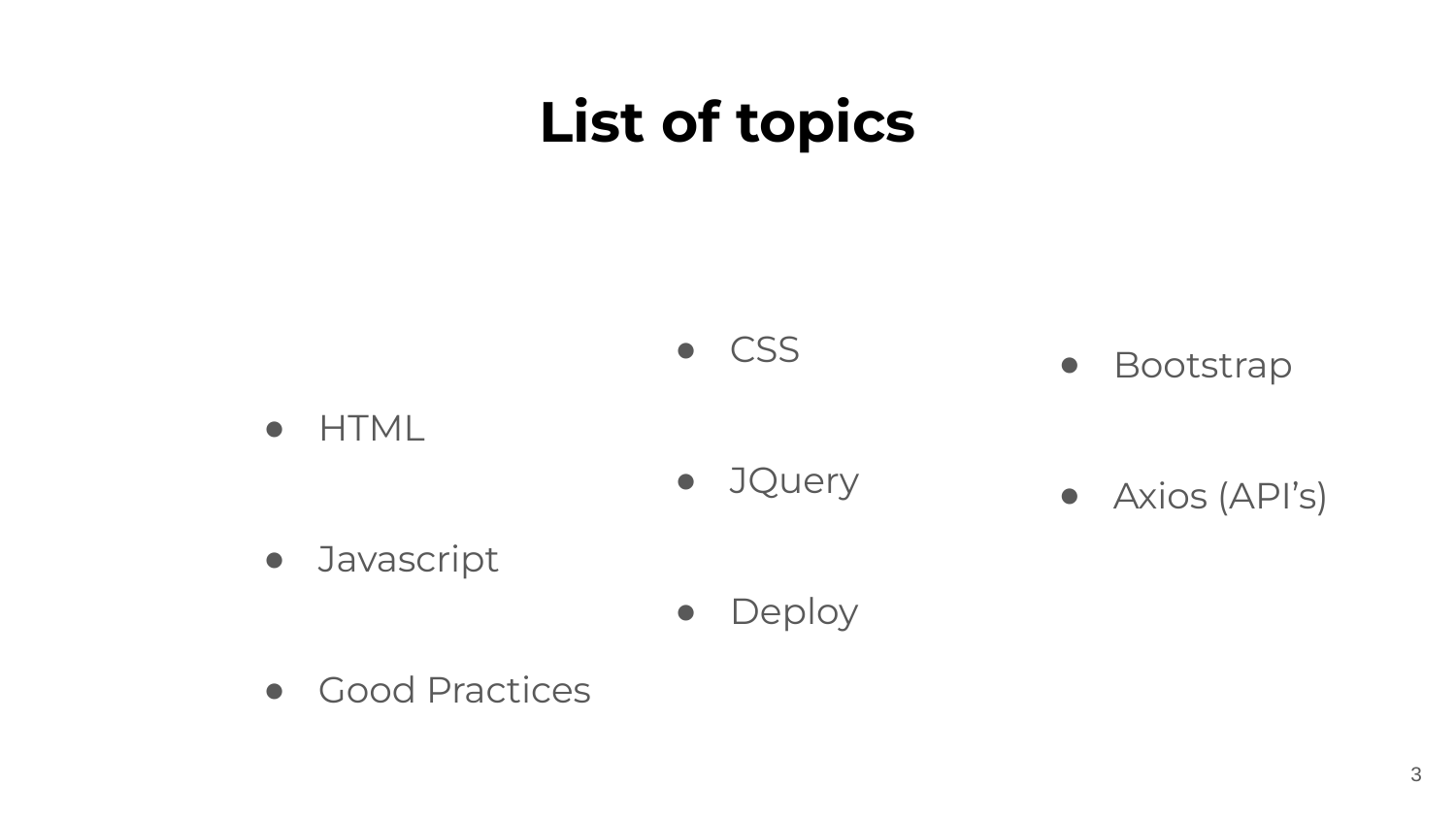

# List of topics
List of topics:
HTML
Javascript
Good Practices

CSS

JQuery

Deploy
Bootstrap

Axios (API’s)

3